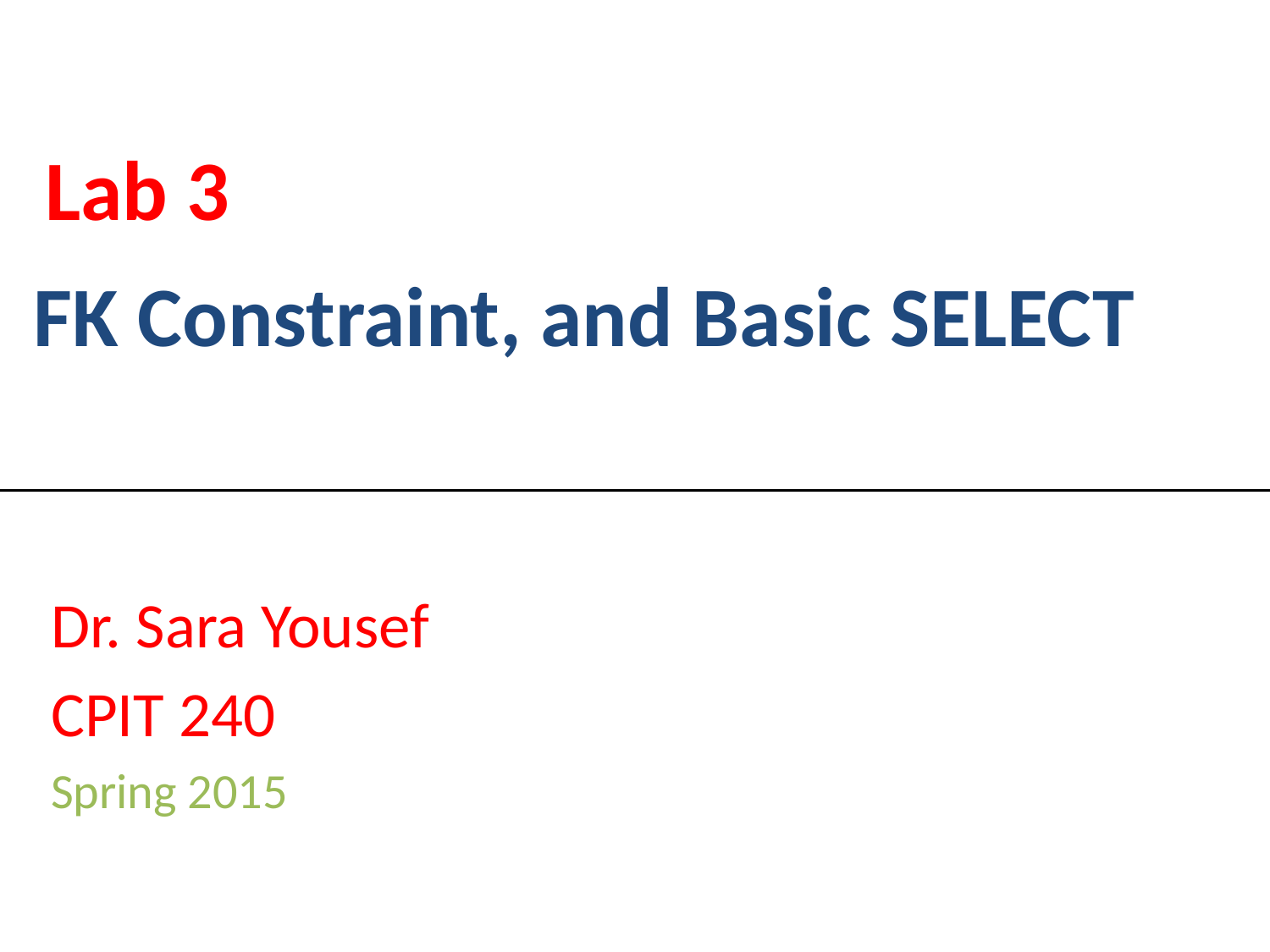

# Lab 3
FK Constraint, and Basic SELECT
Dr. Sara Yousef
CPIT 240
Spring 2015